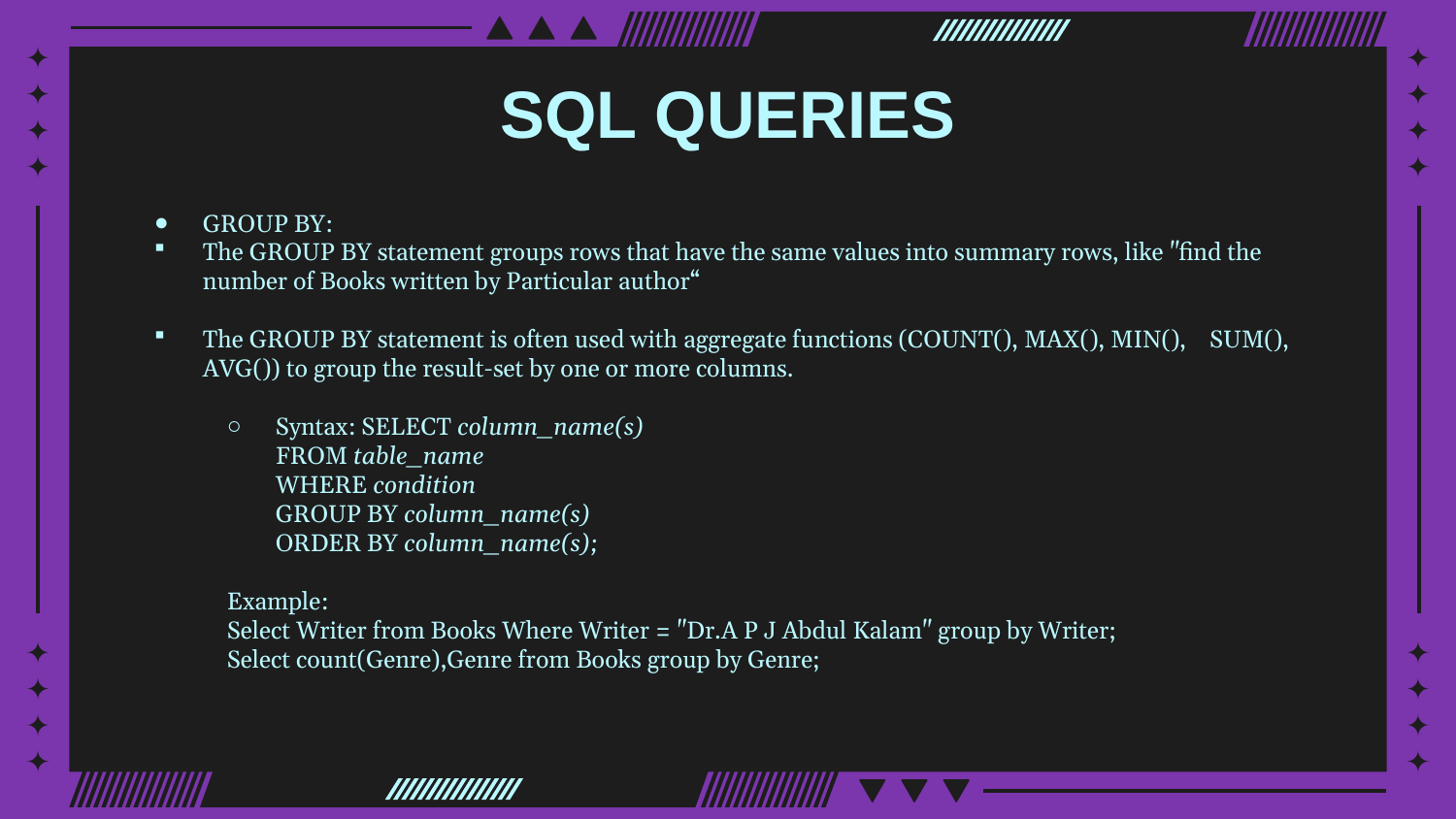

# SQL QUERIES
GROUP BY:
The GROUP BY statement groups rows that have the same values into summary rows, like "find the number of Books written by Particular author“

The GROUP BY statement is often used with aggregate functions (COUNT(), MAX(), MIN(),    SUM(), AVG()) to group the result-set by one or more columns.

Syntax: SELECT column_name(s)
FROM table_name
WHERE condition
GROUP BY column_name(s)
ORDER BY column_name(s);

Example:
Select Writer from Books Where Writer = "Dr.A P J Abdul Kalam" group by Writer;
Select count(Genre),Genre from Books group by Genre;